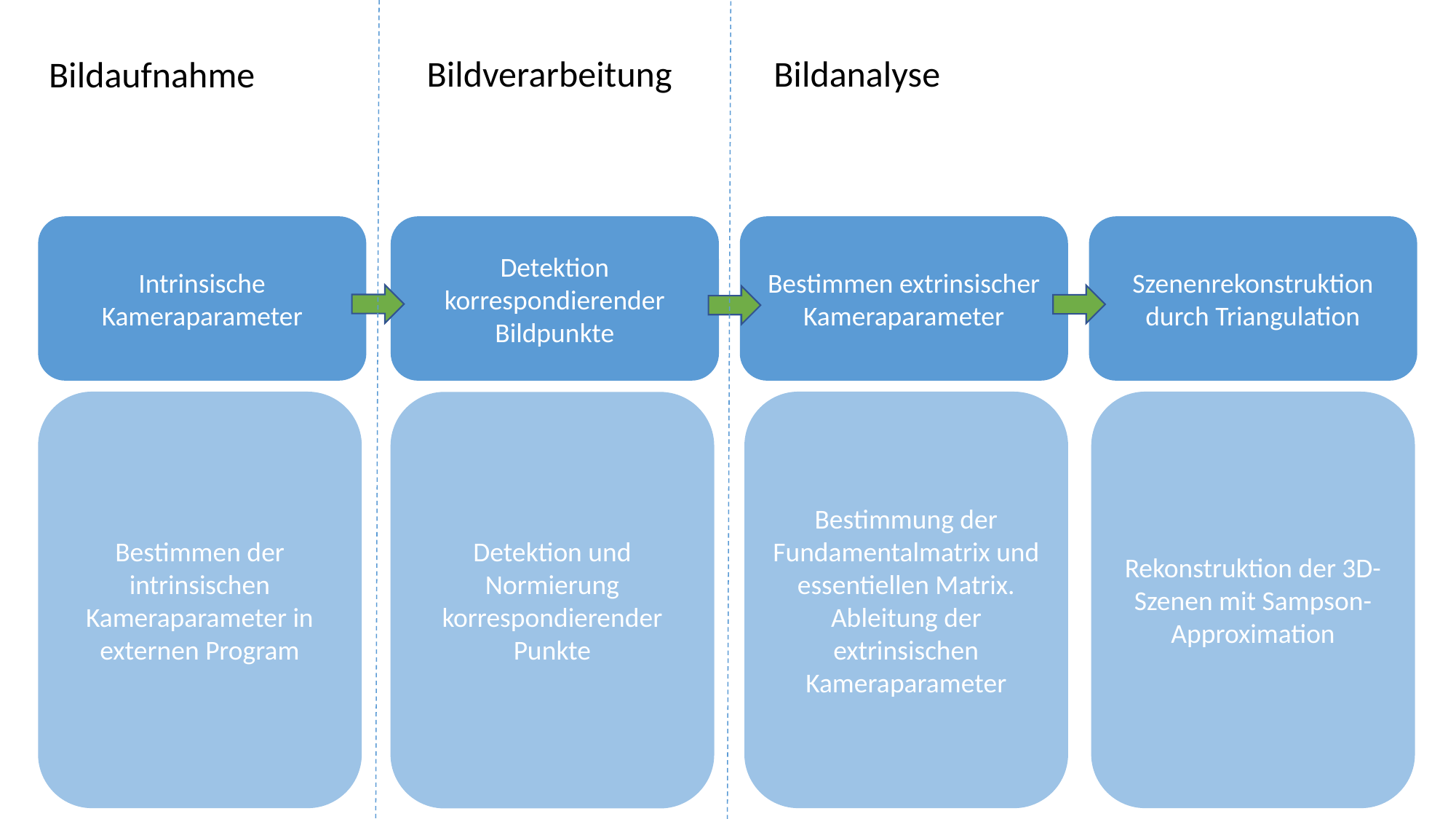

Bildverarbeitung
Bildanalyse
Bildaufnahme
Bestimmen extrinsischer Kameraparameter
Intrinsische Kameraparameter
Detektion korrespondierender Bildpunkte
Szenenrekonstruktion durch Triangulation

Bestimmung der Fundamentalmatrix und essentiellen Matrix. Ableitung der extrinsischen Kameraparameter
Rekonstruktion der 3D- Szenen mit Sampson-Approximation
Bestimmen der intrinsischen Kameraparameter in externen Program
Detektion und Normierung korrespondierender Punkte